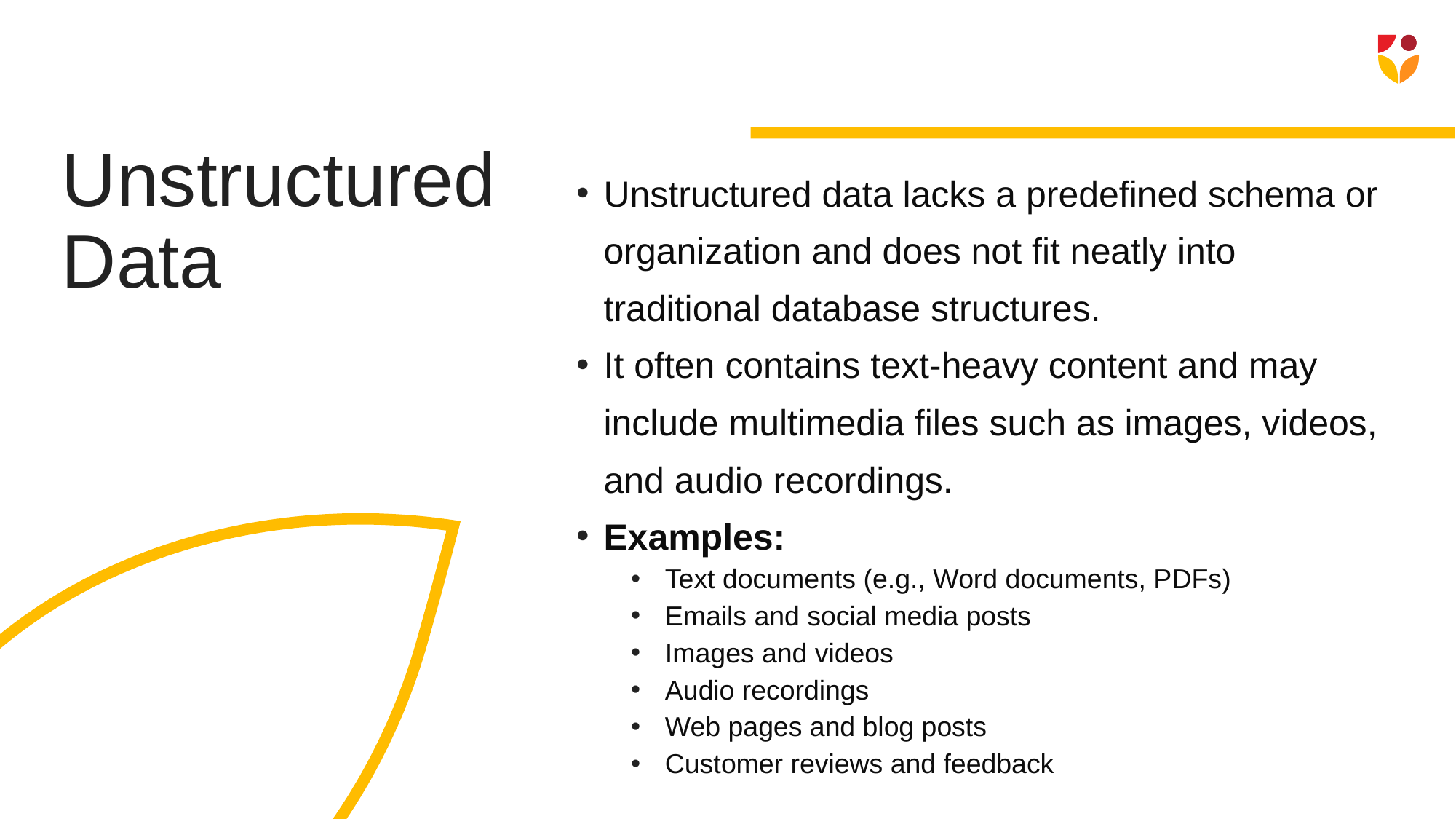

# Unstructured Data
Unstructured data lacks a predefined schema or organization and does not fit neatly into traditional database structures.
It often contains text-heavy content and may include multimedia files such as images, videos, and audio recordings.
Examples:
Text documents (e.g., Word documents, PDFs)
Emails and social media posts
Images and videos
Audio recordings
Web pages and blog posts
Customer reviews and feedback